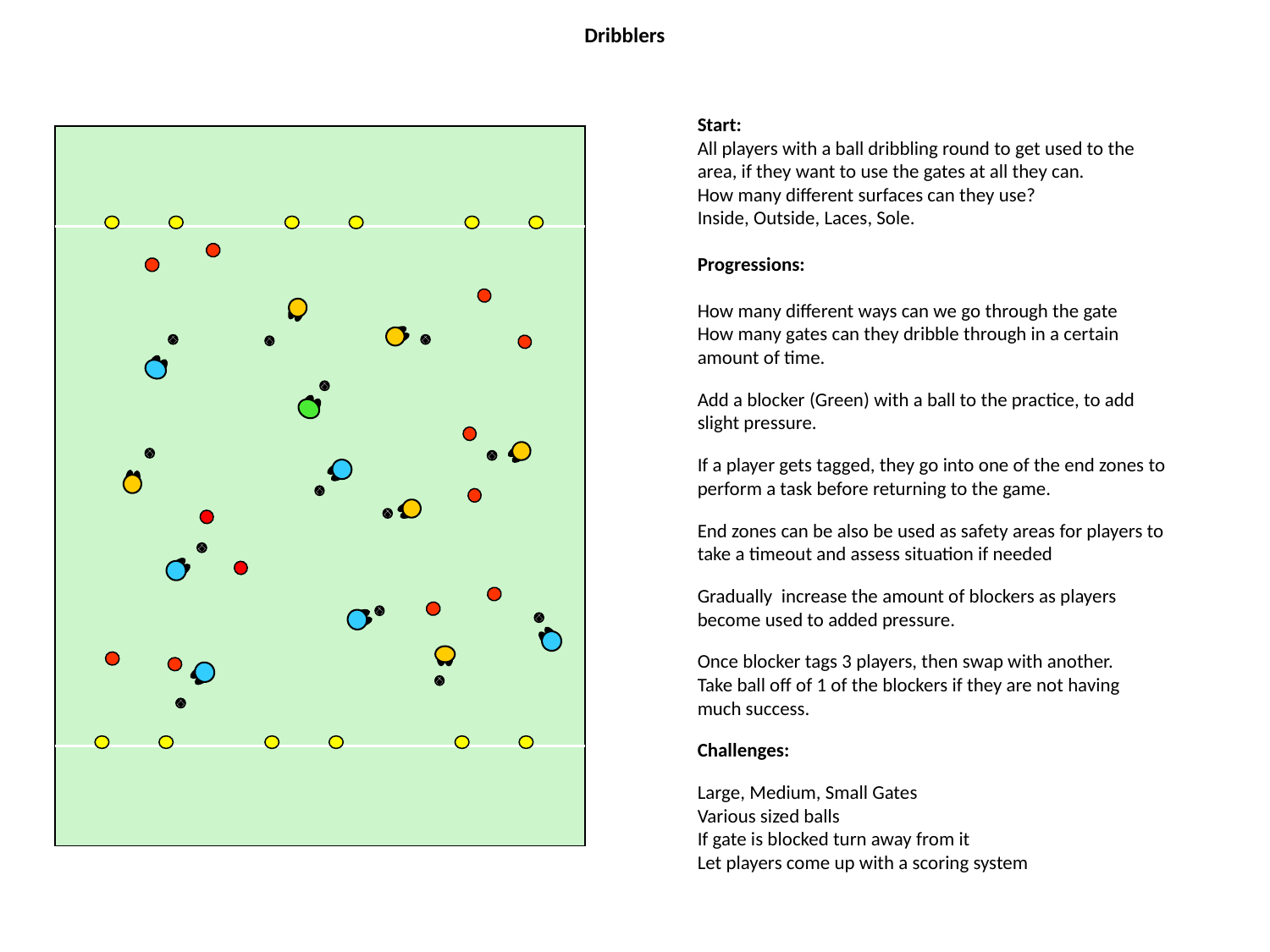

Dribblers
Start:
All players with a ball dribbling round to get used to the area, if they want to use the gates at all they can.
How many different surfaces can they use?
Inside, Outside, Laces, Sole.

Progressions:

How many different ways can we go through the gate
How many gates can they dribble through in a certain amount of time.

Add a blocker (Green) with a ball to the practice, to add slight pressure.

If a player gets tagged, they go into one of the end zones to perform a task before returning to the game.

End zones can be also be used as safety areas for players to take a timeout and assess situation if needed

Gradually  increase the amount of blockers as players become used to added pressure.

Once blocker tags 3 players, then swap with another.
Take ball off of 1 of the blockers if they are not having much success.

Challenges:

Large, Medium, Small Gates
Various sized balls
If gate is blocked turn away from it
Let players come up with a scoring system